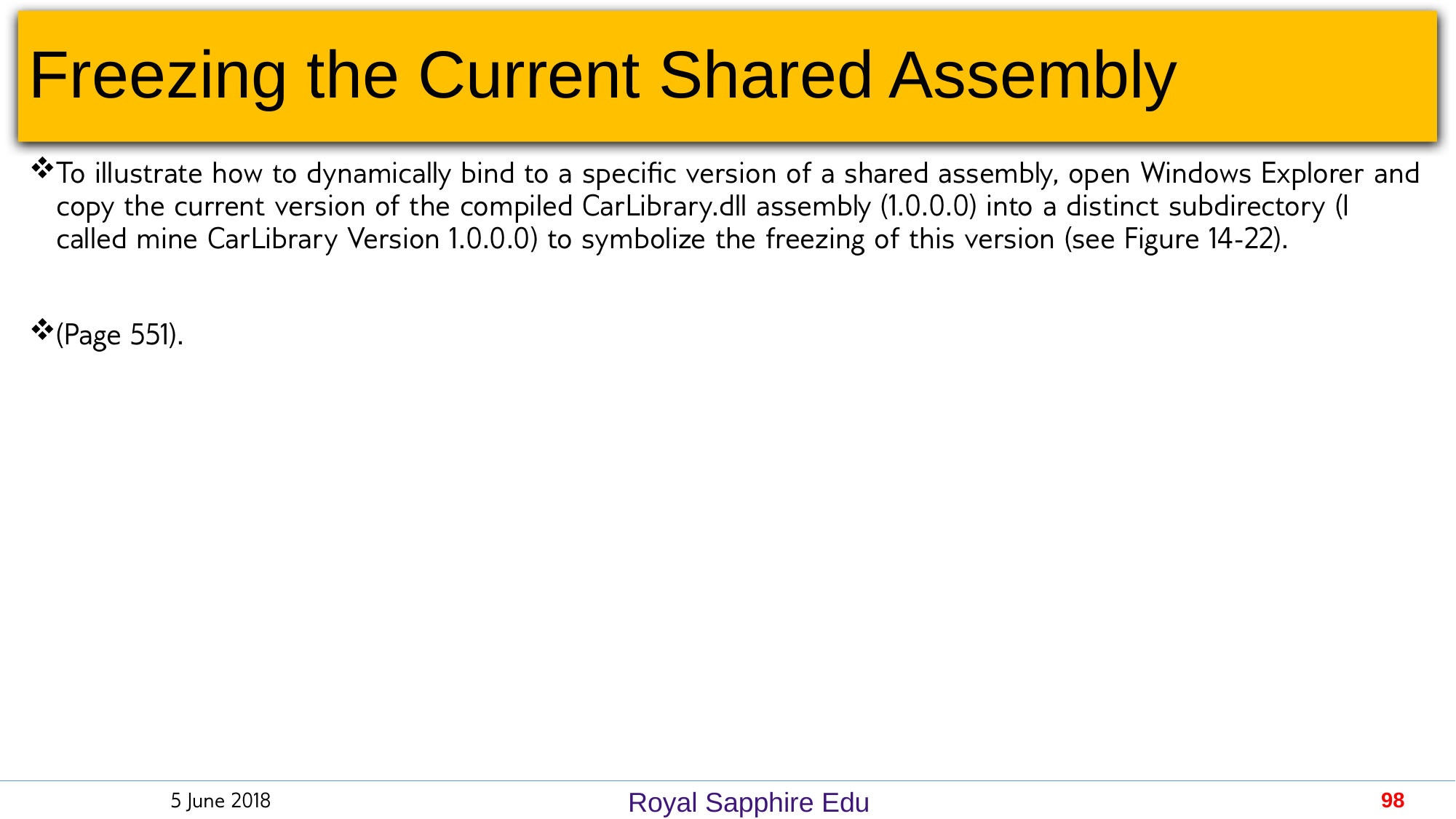

# Freezing the Current Shared Assembly
To illustrate how to dynamically bind to a specific version of a shared assembly, open Windows Explorer and copy the current version of the compiled CarLibrary.dll assembly (1.0.0.0) into a distinct subdirectory (I called mine CarLibrary Version 1.0.0.0) to symbolize the freezing of this version (see Figure 14-22).

(Page 551).
5 June 2018
98